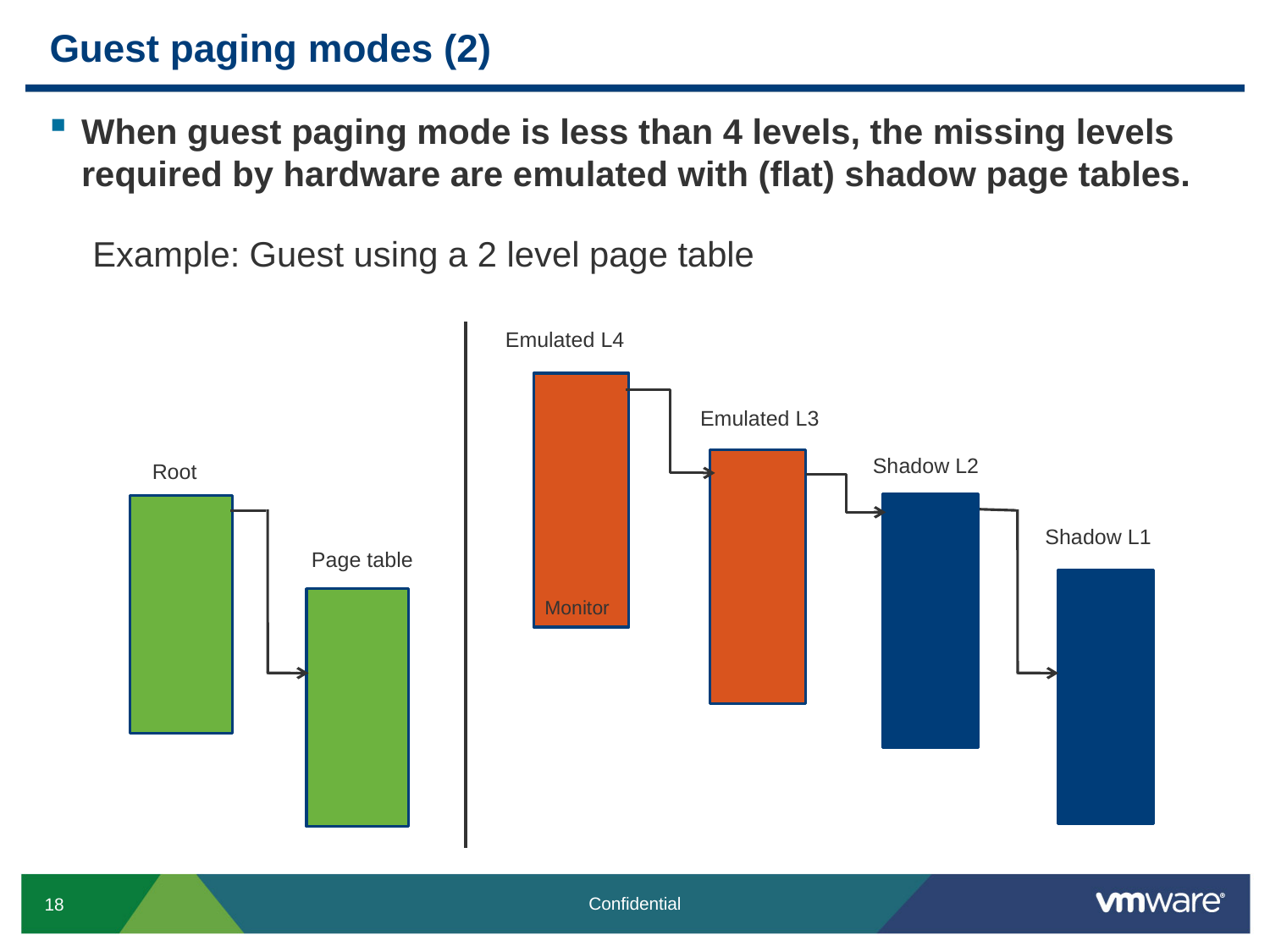

# Guest paging modes (2)
When guest paging mode is less than 4 levels, the missing levels required by hardware are emulated with (flat) shadow page tables.

Example: Guest using a 2 level page table
Emulated L4

Emulated L3
Shadow L2

Root

Shadow L1
Page table

Monitor